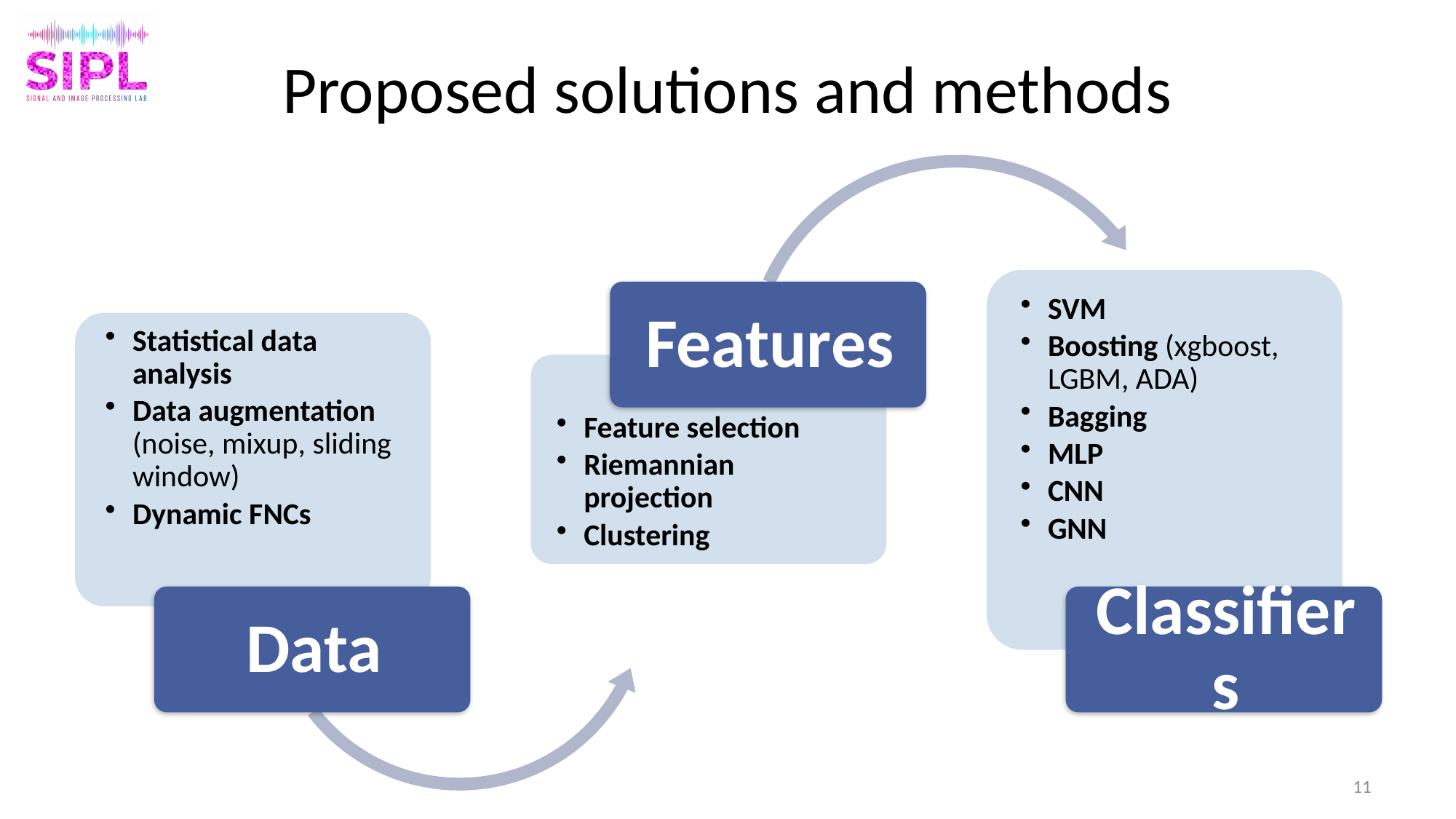

# Proposed solutions and methods
Statistical data analysis
Data augmentation (noise, mixup, sliding window)
Dynamic FNCs
Data
Feature selection
Riemannian projection
Clustering
Features
SVM
Boosting (xgboost, LGBM, ADA)
Bagging
MLP
CNN
GNN
Classifiers

11